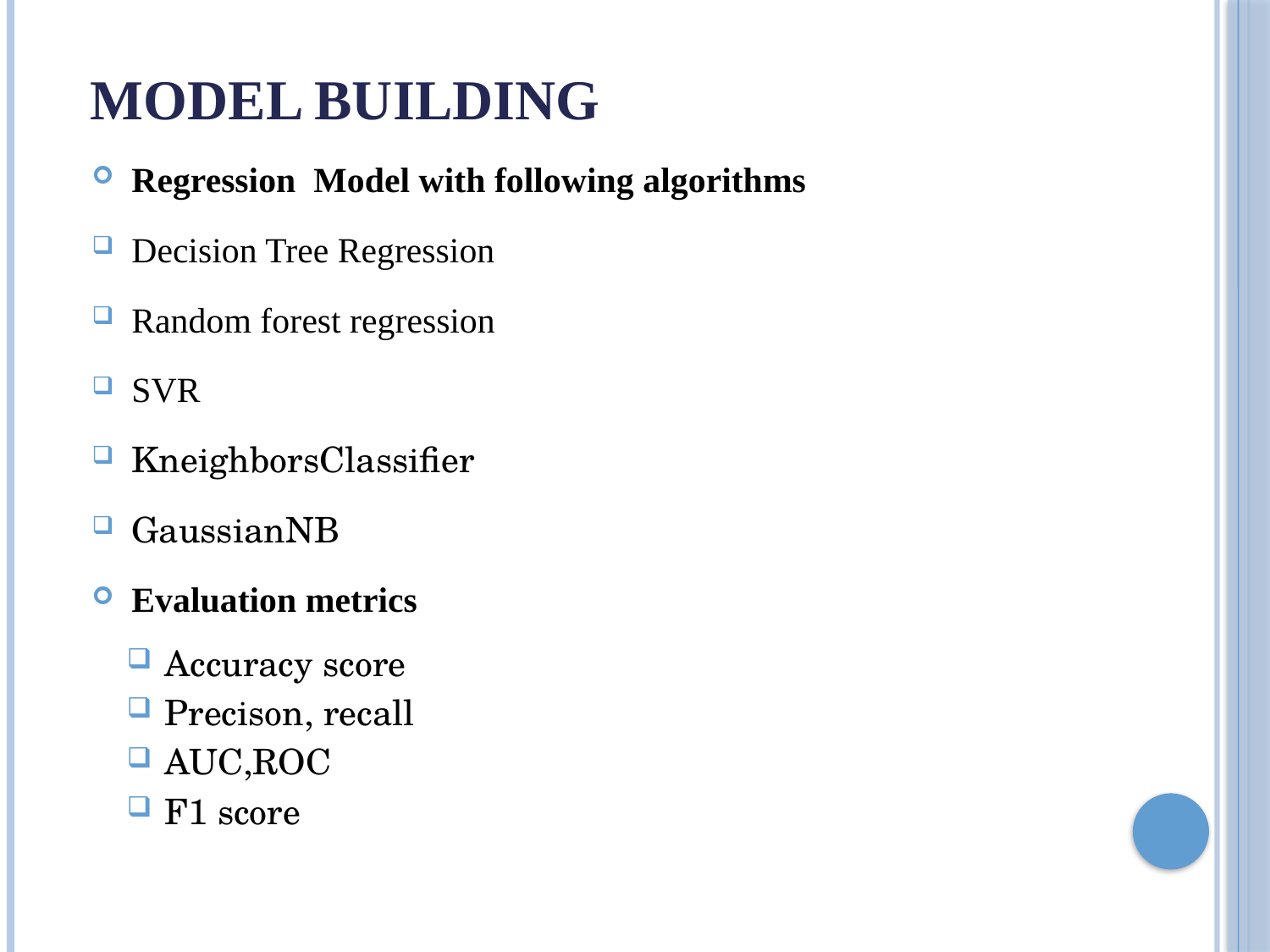

# MODEL BUILDING
Regression  Model with following algorithms
Decision Tree Regression
Random forest regression
SVR
KneighborsClassifier
GaussianNB
Evaluation metrics
Accuracy score
Precison, recall
AUC,ROC
F1 score